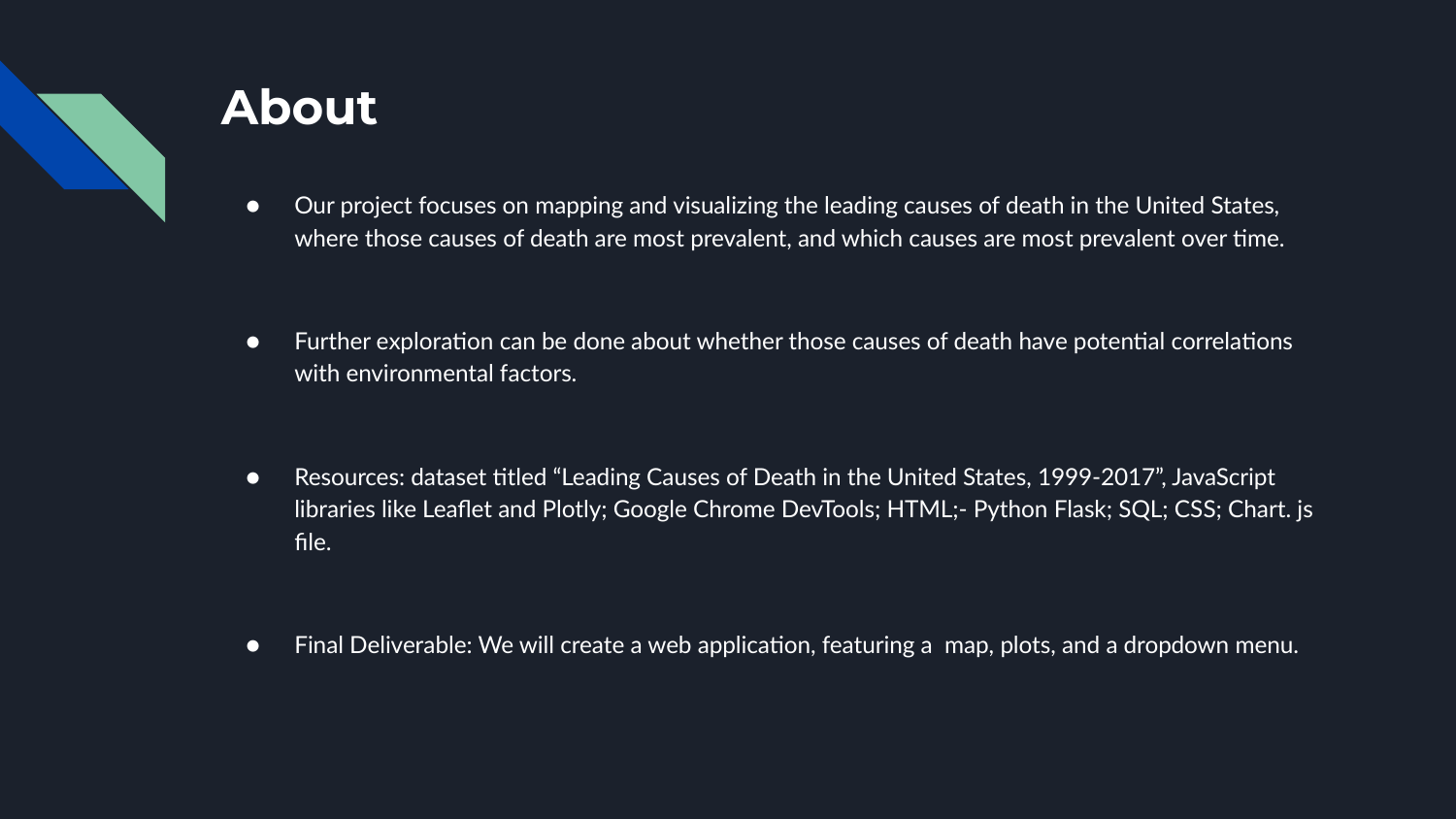

# About
Our project focuses on mapping and visualizing the leading causes of death in the United States, where those causes of death are most prevalent, and which causes are most prevalent over time.

Further exploration can be done about whether those causes of death have potential correlations with environmental factors.

Resources: dataset titled “Leading Causes of Death in the United States, 1999-2017”, JavaScript  libraries like Leaflet and Plotly; Google Chrome DevTools; HTML;- Python Flask; SQL; CSS; Chart. js file.

Final Deliverable: We will create a web application, featuring a  map, plots, and a dropdown menu.